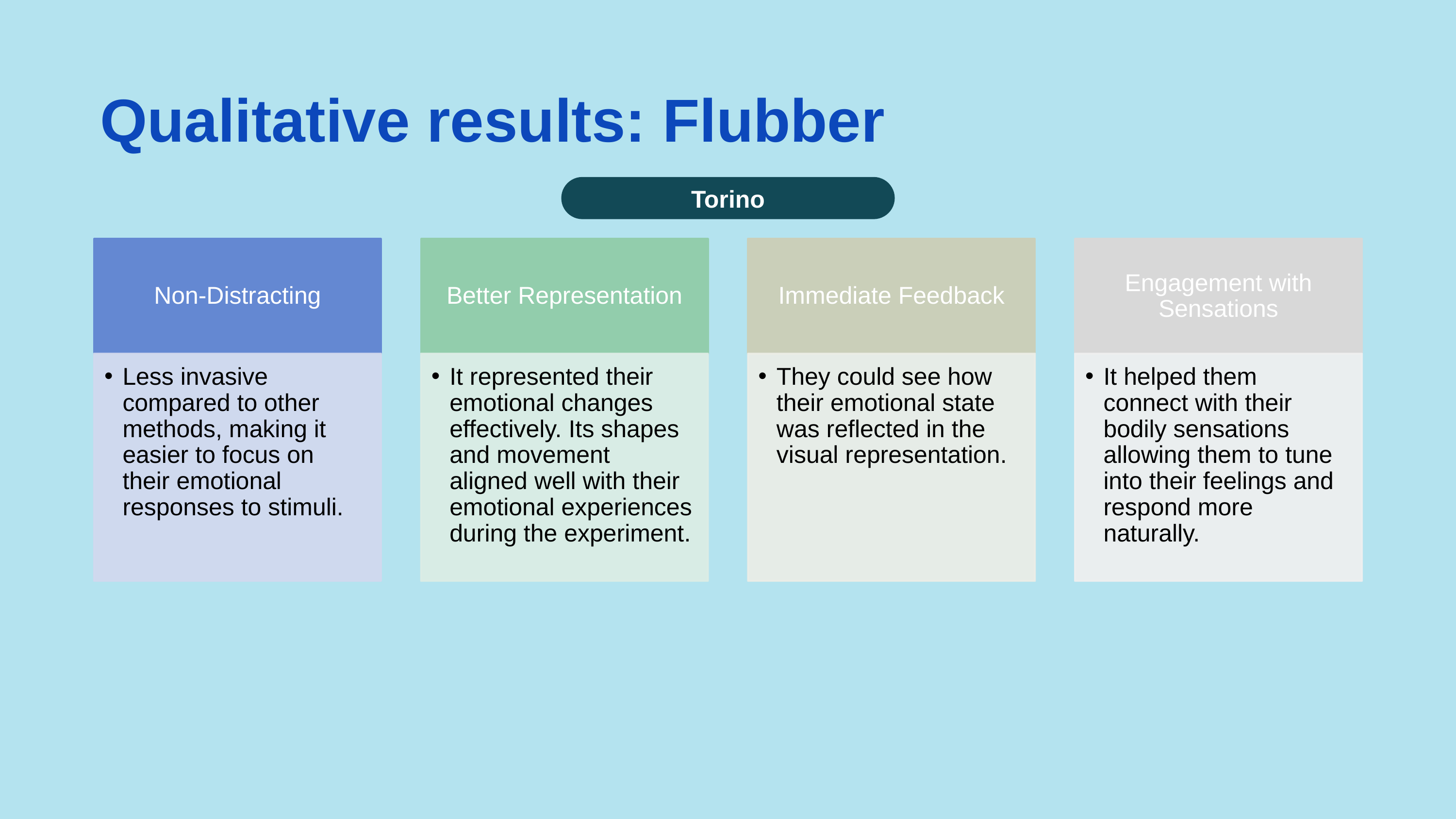

Qualitative results: Flubber
Torino
Non-Distracting
Less invasive compared to other methods, making it easier to focus on their emotional responses to stimuli.
Better Representation
It represented their emotional changes effectively. Its shapes and movement aligned well with their emotional experiences during the experiment.
Immediate Feedback
They could see how their emotional state was reflected in the visual representation.
Engagement with Sensations
It helped them connect with their bodily sensations allowing them to tune into their feelings and respond more naturally.